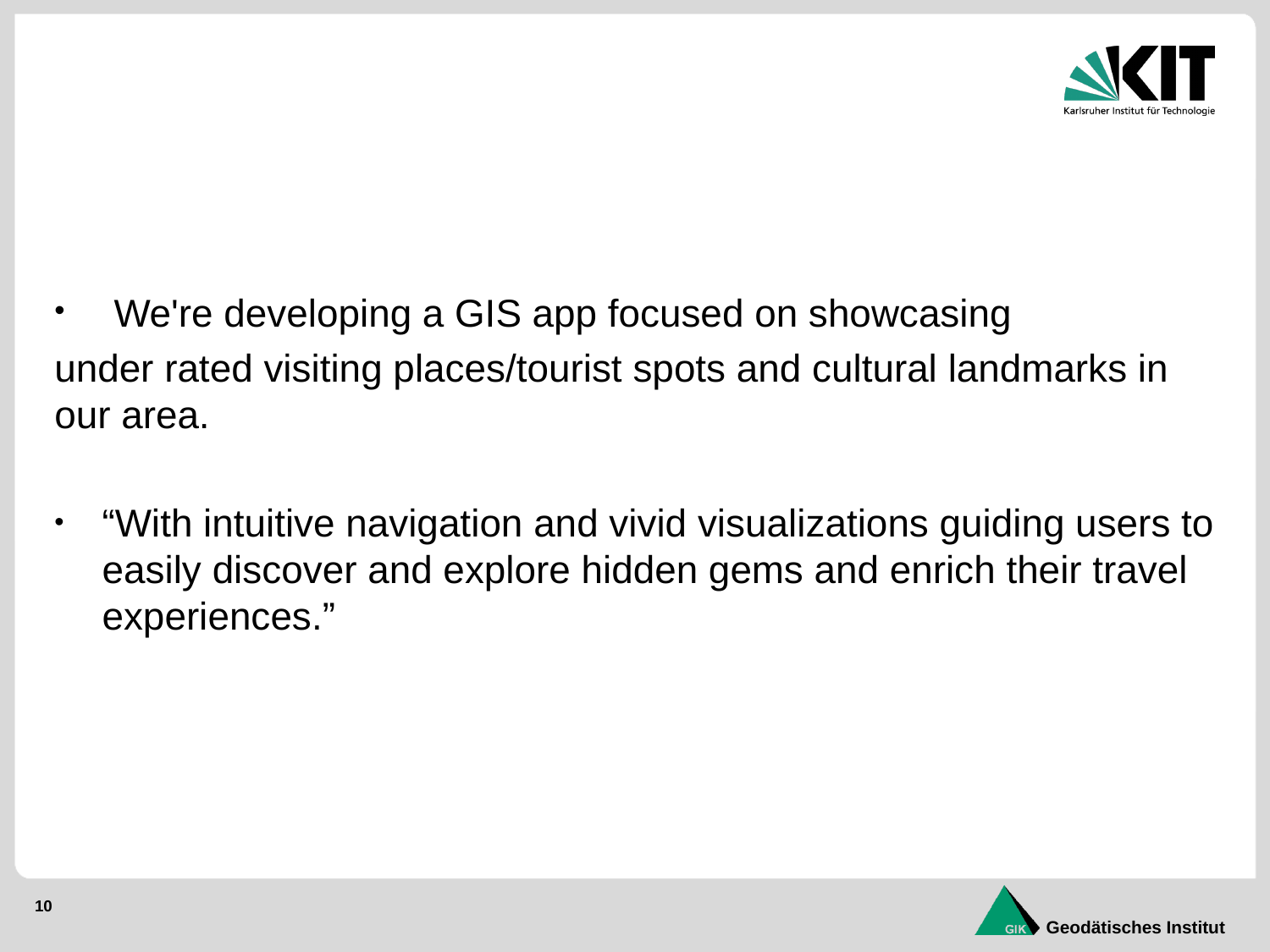

We're developing a GIS app focused on showcasing
under rated visiting places/tourist spots and cultural landmarks in our area.

“With intuitive navigation and vivid visualizations guiding users to easily discover and explore hidden gems and enrich their travel experiences.”